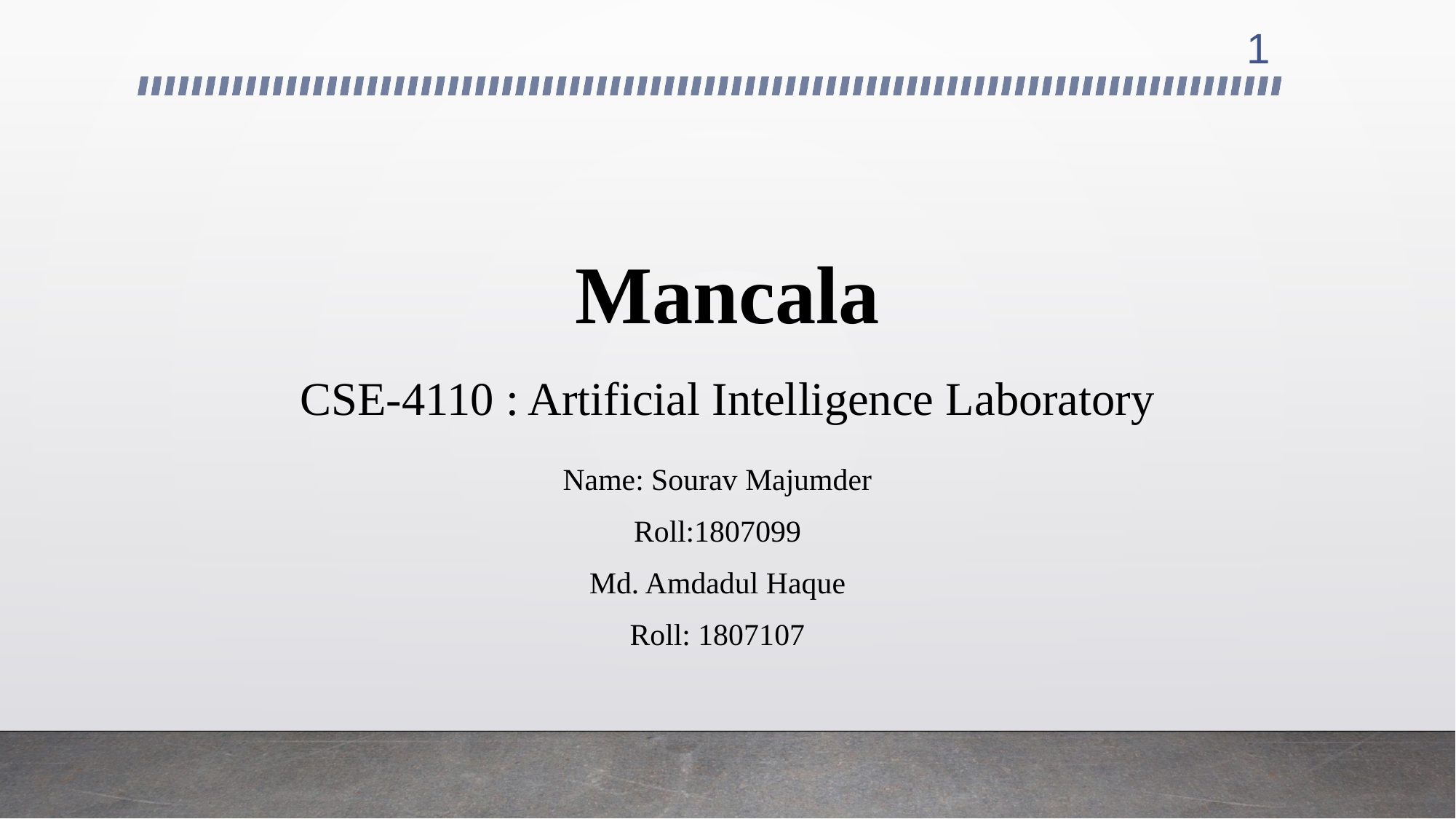

1
# Mancala CSE-4110 : Artificial Intelligence Laboratory
Name: Sourav Majumder
Roll:1807099
Md. Amdadul Haque
Roll: 1807107